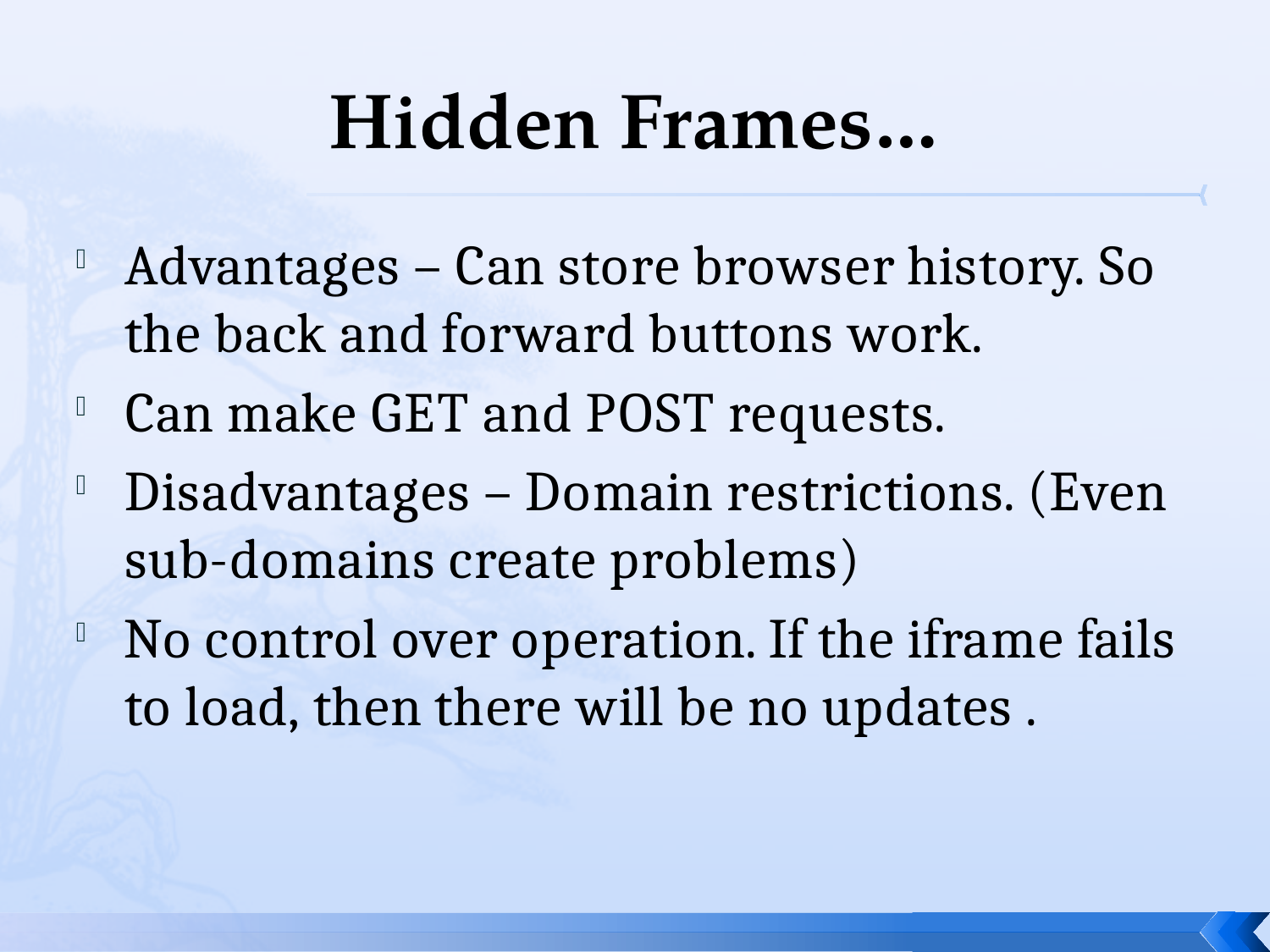

# Hidden Frames…
Advantages – Can store browser history. So the back and forward buttons work.
Can make GET and POST requests.
Disadvantages – Domain restrictions. (Even sub-domains create problems)
No control over operation. If the iframe fails to load, then there will be no updates .